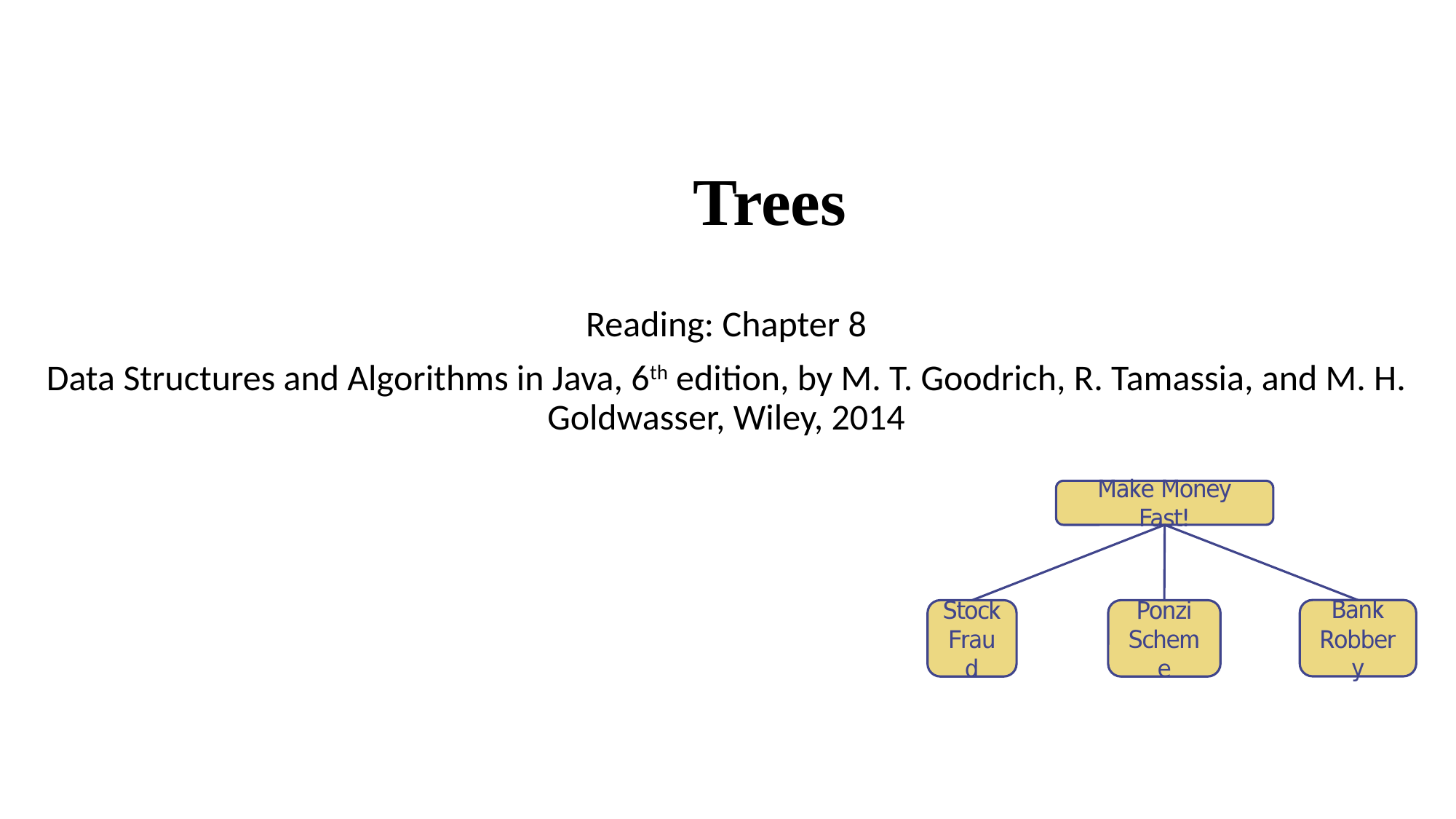

# Trees
Reading: Chapter 8
Data Structures and Algorithms in Java, 6th edition, by M. T. Goodrich, R. Tamassia, and M. H. Goldwasser, Wiley, 2014
Make Money Fast!
Bank
Robbery
Stock
Fraud
Ponzi
Scheme